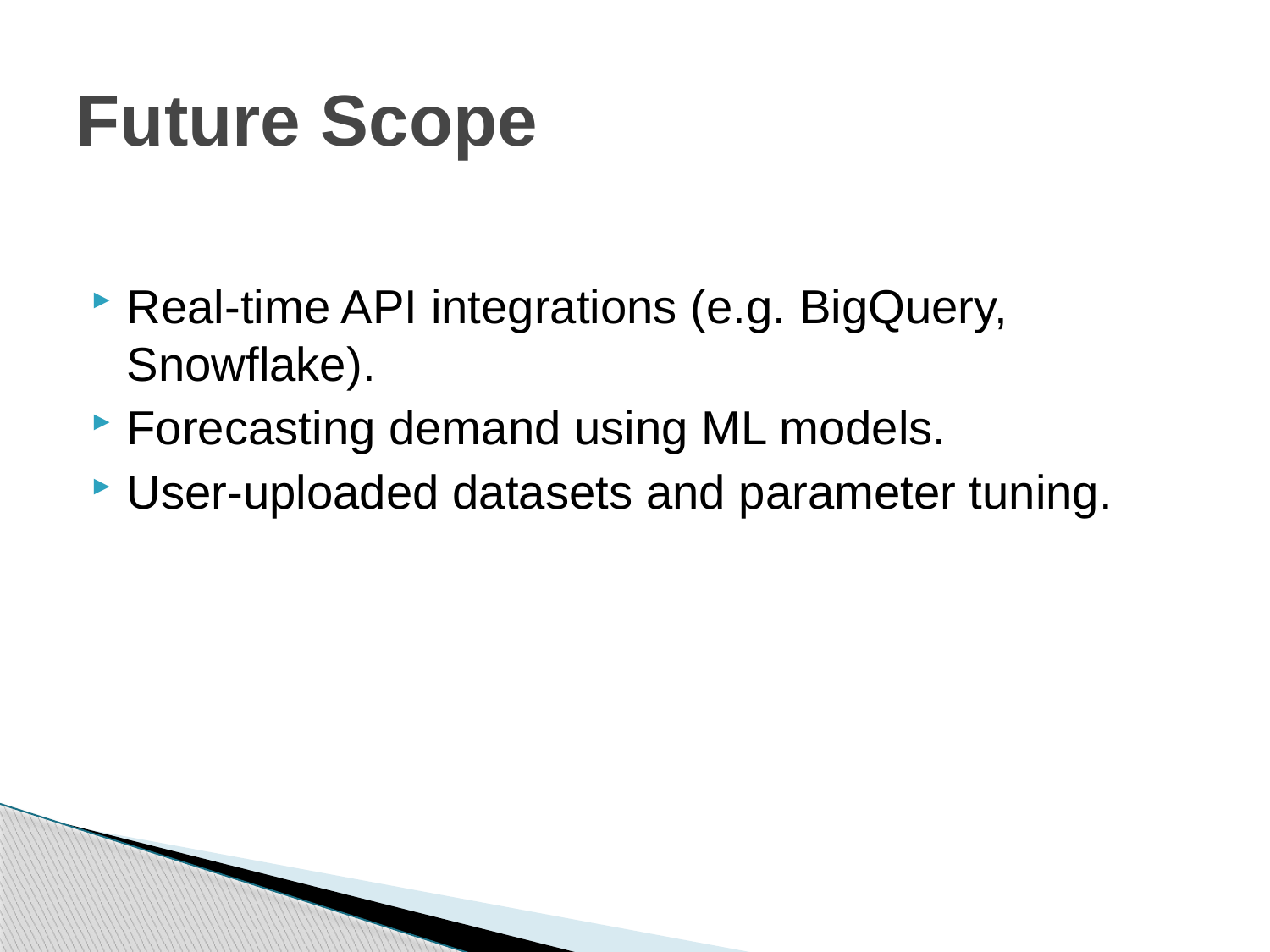

# Future Scope

Real-time API integrations (e.g. BigQuery, Snowflake).
Forecasting demand using ML models.
User-uploaded datasets and parameter tuning.